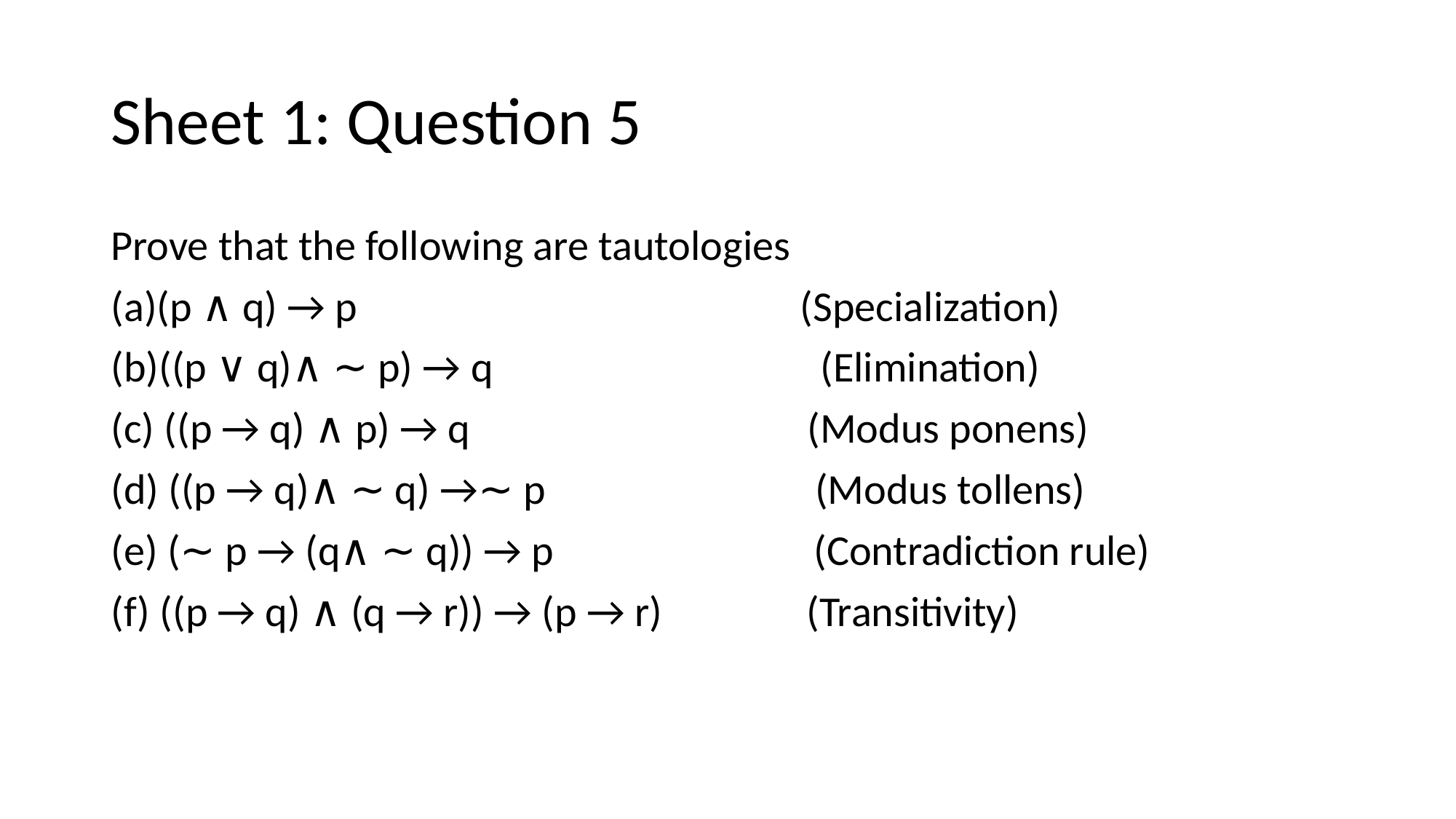

# Sheet 1: Question 5
Prove that the following are tautologies
(a)(p ∧ q) → p                                              (Specialization)
(b)((p ∨ q)∧ ∼ p) → q                                  (Elimination)
(c) ((p → q) ∧ p) → q                                   (Modus ponens)
(d) ((p → q)∧ ∼ q) →∼ p                            (Modus tollens)
(e) (∼ p → (q∧ ∼ q)) → p                           (Contradiction rule)
(f) ((p → q) ∧ (q → r)) → (p → r)               (Transitivity)